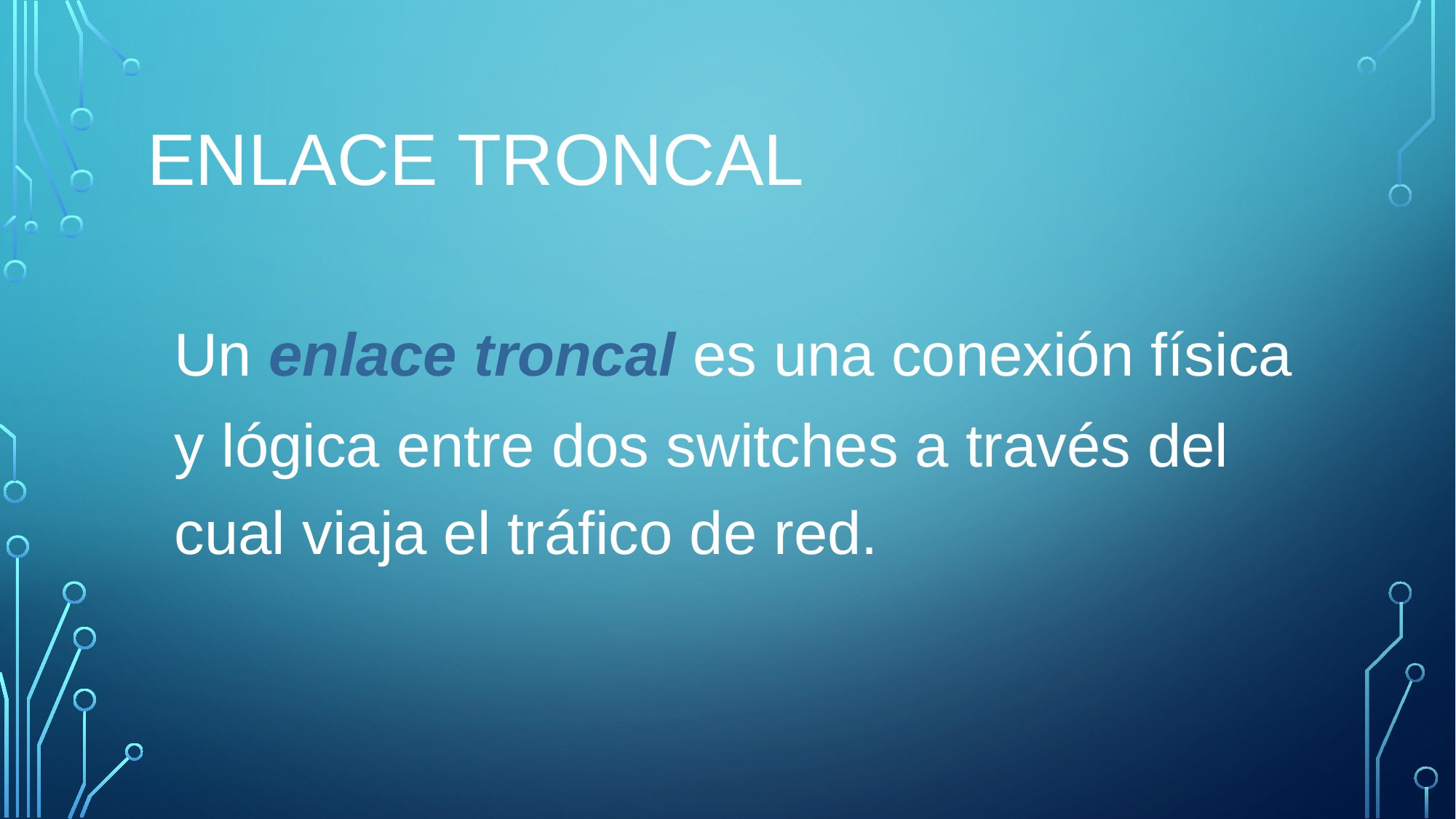

# Enlace troncal
	Un enlace troncal es una conexión física y lógica entre dos switches a través del cual viaja el tráfico de red.